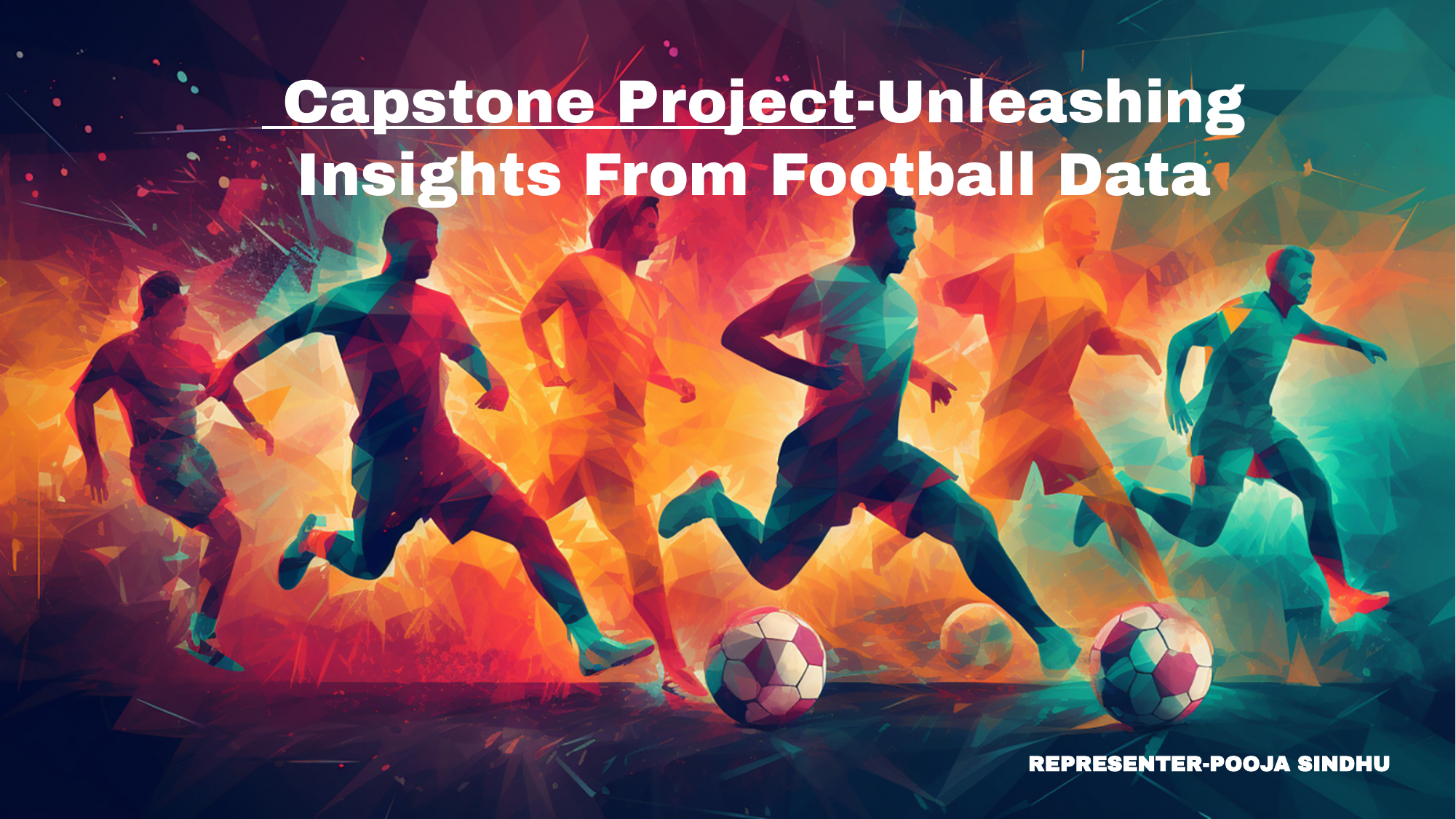

Capstone Project-Unleashing Insights From Football Data
REPRESENTER-POOJA SINDHU